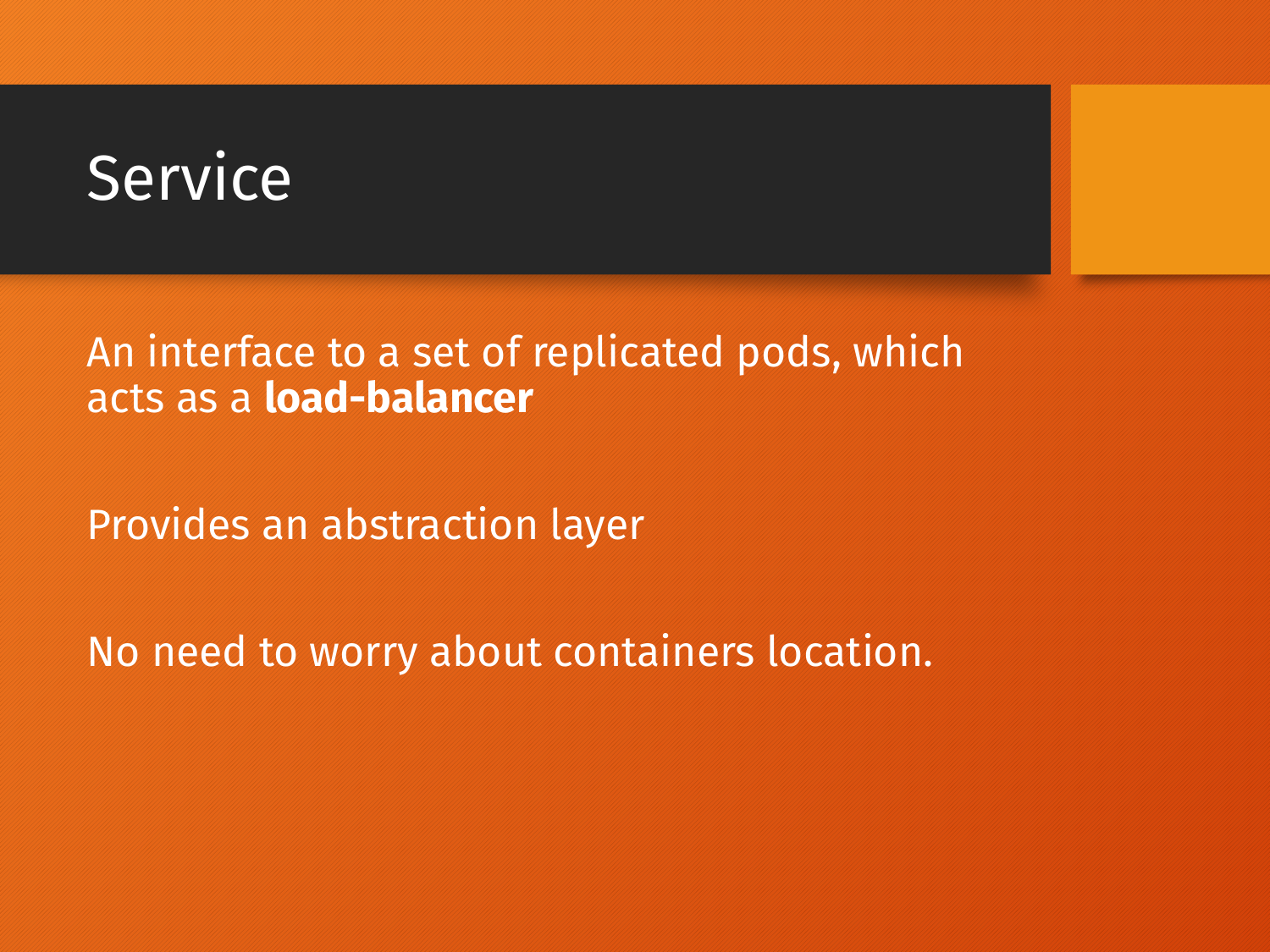

# Service
An interface to a set of replicated pods, which acts as a load-balancer

Provides an abstraction layer

No need to worry about containers location.